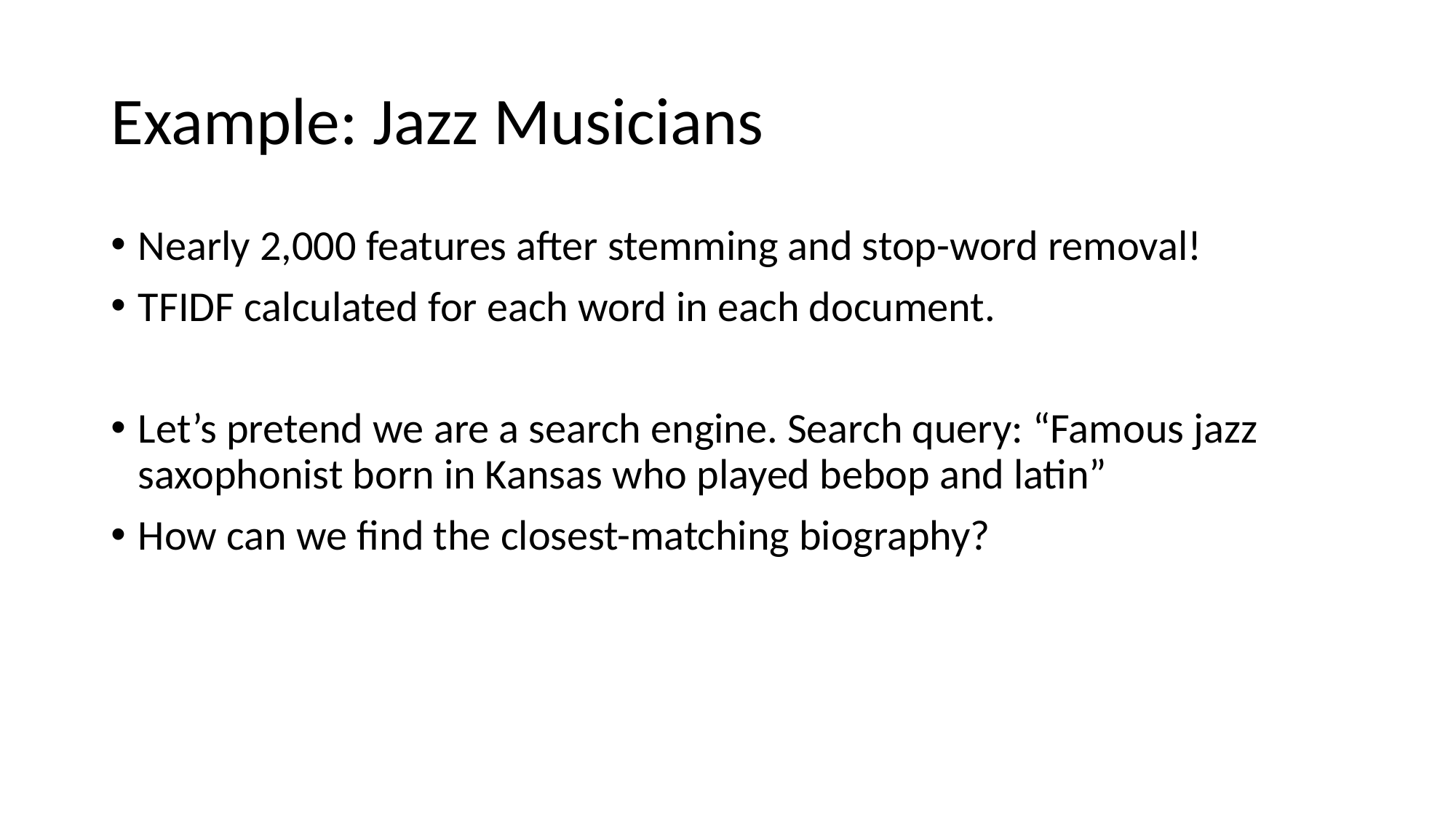

# Example: Jazz Musicians
Nearly 2,000 features after stemming and stop-word removal!
TFIDF calculated for each word in each document.

Let’s pretend we are a search engine. Search query: “Famous jazz saxophonist born in Kansas who played bebop and latin”
How can we find the closest-matching biography?